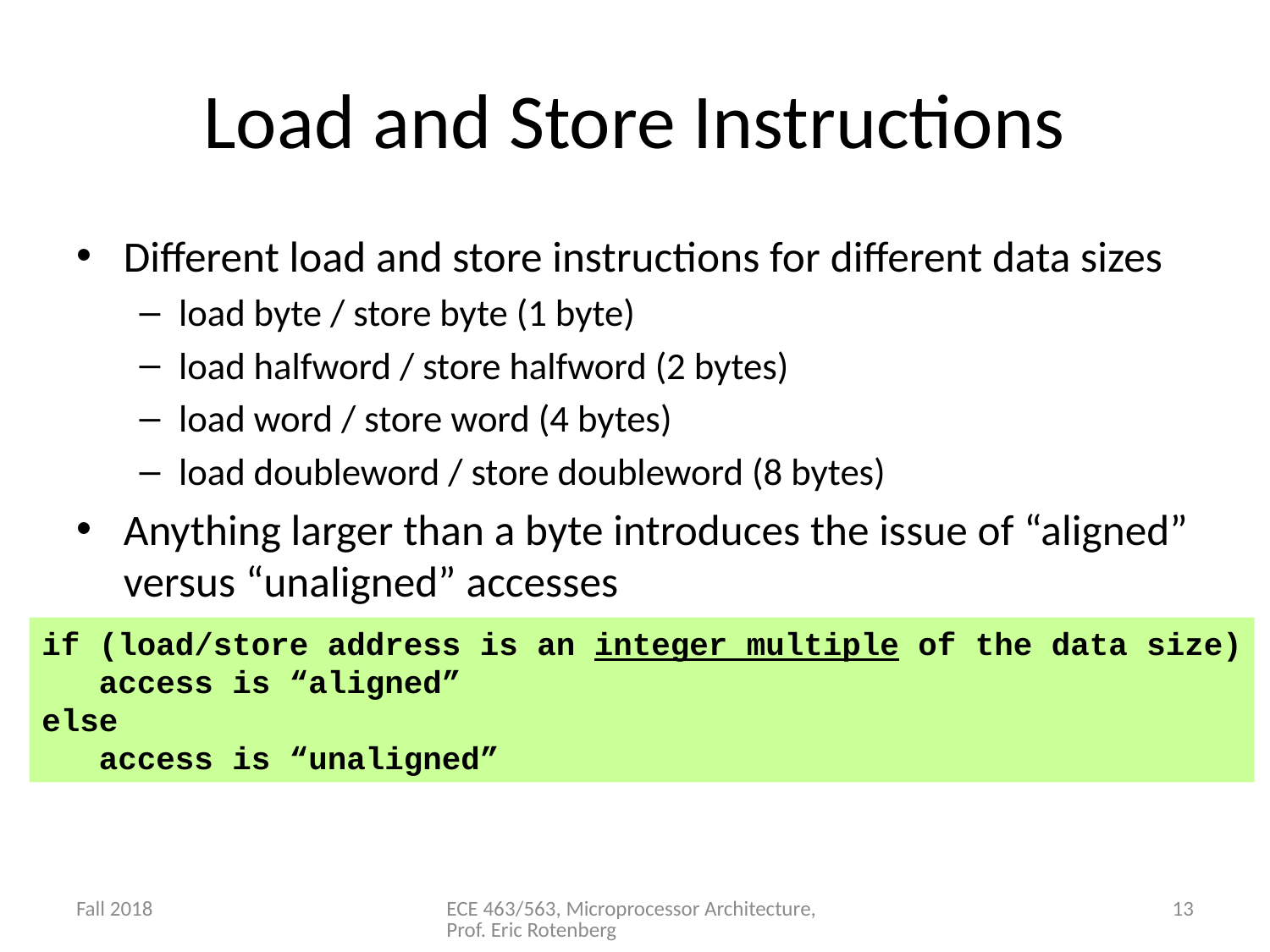

# Load and Store Instructions
Different load and store instructions for different data sizes
load byte / store byte (1 byte)
load halfword / store halfword (2 bytes)
load word / store word (4 bytes)
load doubleword / store doubleword (8 bytes)
Anything larger than a byte introduces the issue of “aligned” versus “unaligned” accesses

if (load/store address is an integer multiple of the data size)
   access is “aligned”
else
   access is “unaligned”
Fall 2018
ECE 463/563, Microprocessor Architecture, Prof. Eric Rotenberg
13